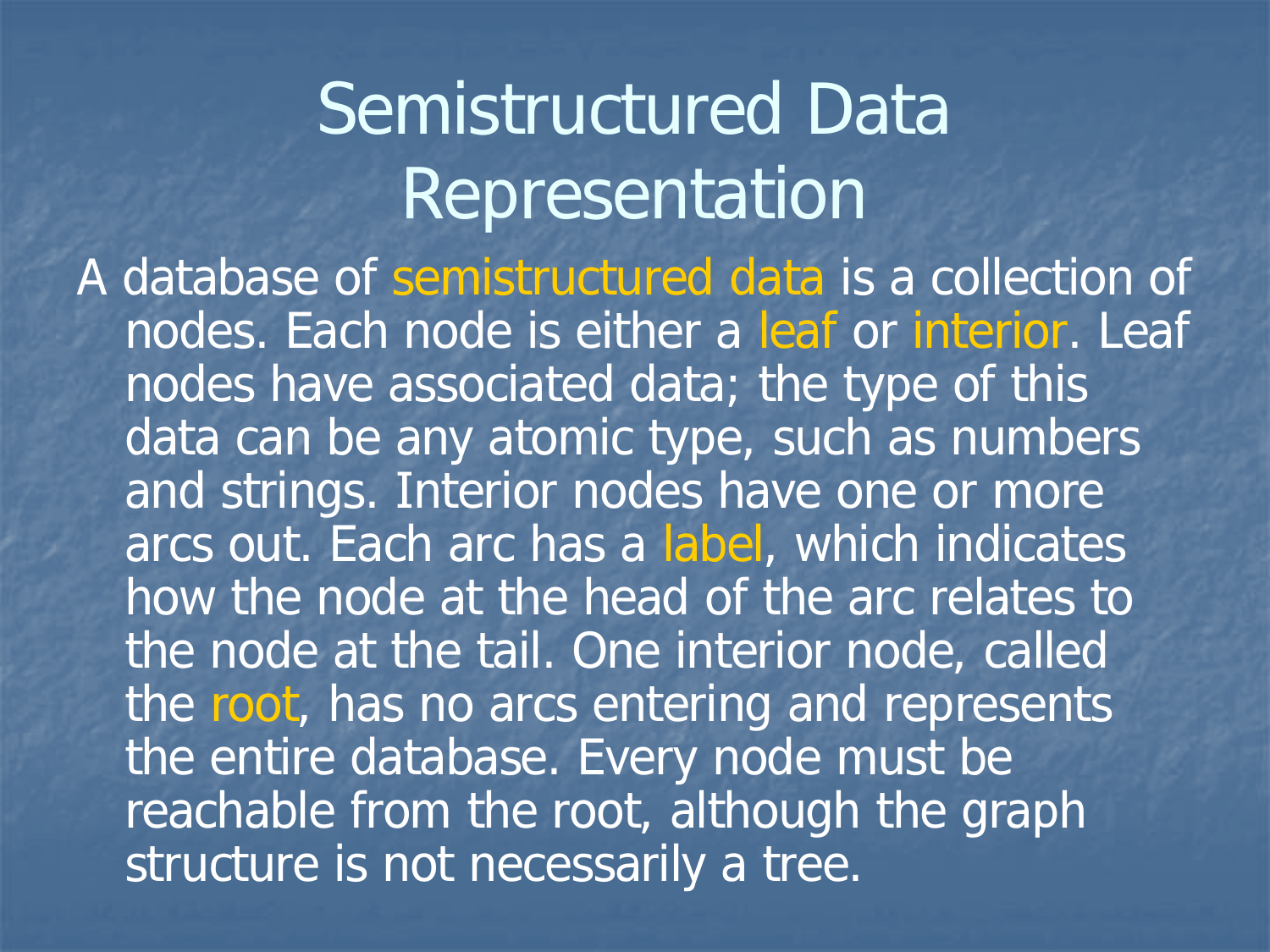

# Semistructured Data Representation
A database of semistructured data is a collection of nodes. Each node is either a leaf or interior. Leaf nodes have associated data; the type of this data can be any atomic type, such as numbers and strings. Interior nodes have one or more arcs out. Each arc has a label, which indicates how the node at the head of the arc relates to the node at the tail. One interior node, called the root, has no arcs entering and represents the entire database. Every node must be reachable from the root, although the graph structure is not necessarily a tree.